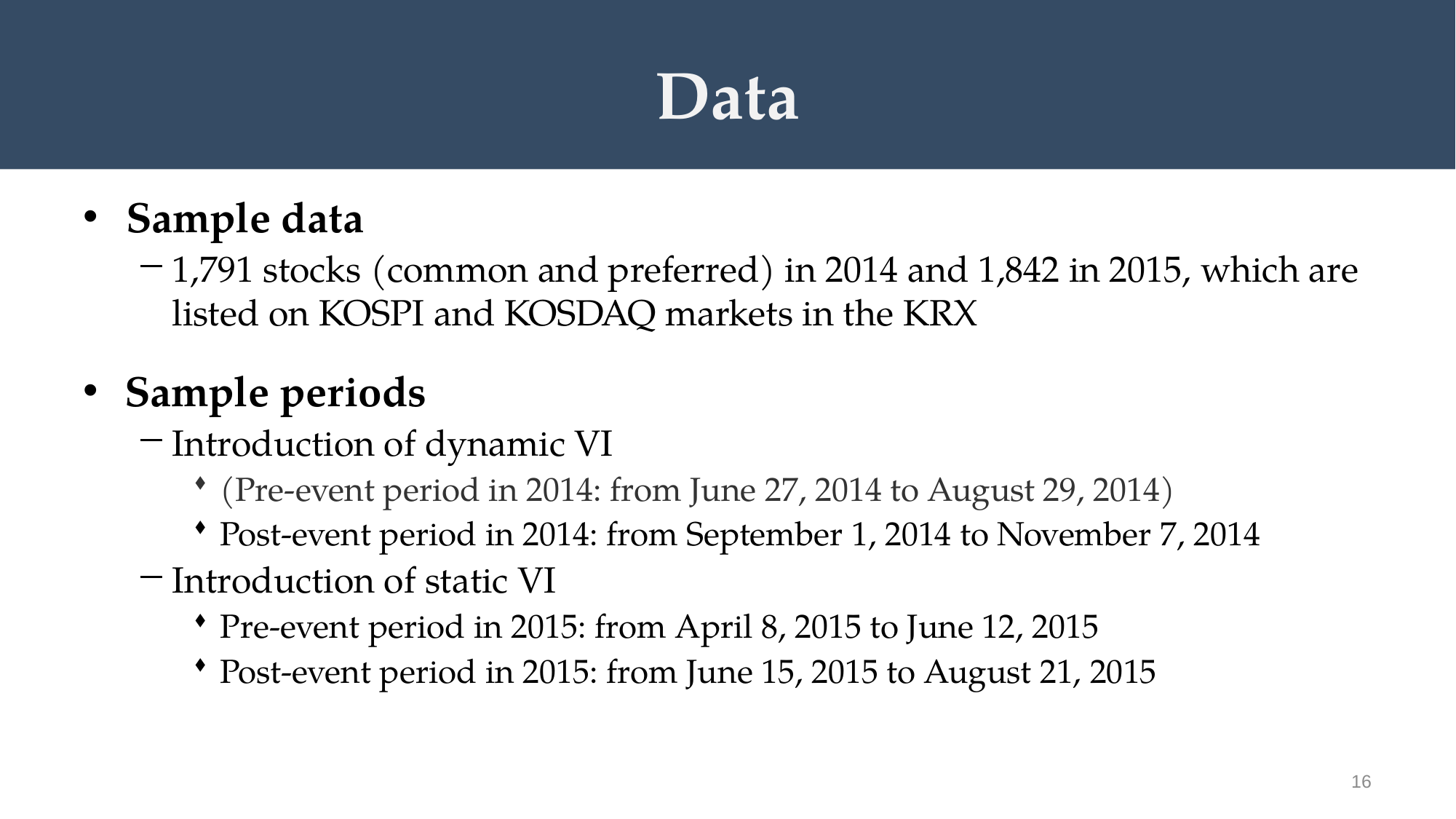

# Data
Sample data
1,791 stocks (common and preferred) in 2014 and 1,842 in 2015, which are listed on KOSPI and KOSDAQ markets in the KRX

Sample periods
Introduction of dynamic VI
(Pre-event period in 2014: from June 27, 2014 to August 29, 2014)
Post-event period in 2014: from September 1, 2014 to November 7, 2014
Introduction of static VI
Pre-event period in 2015: from April 8, 2015 to June 12, 2015
Post-event period in 2015: from June 15, 2015 to August 21, 2015
16